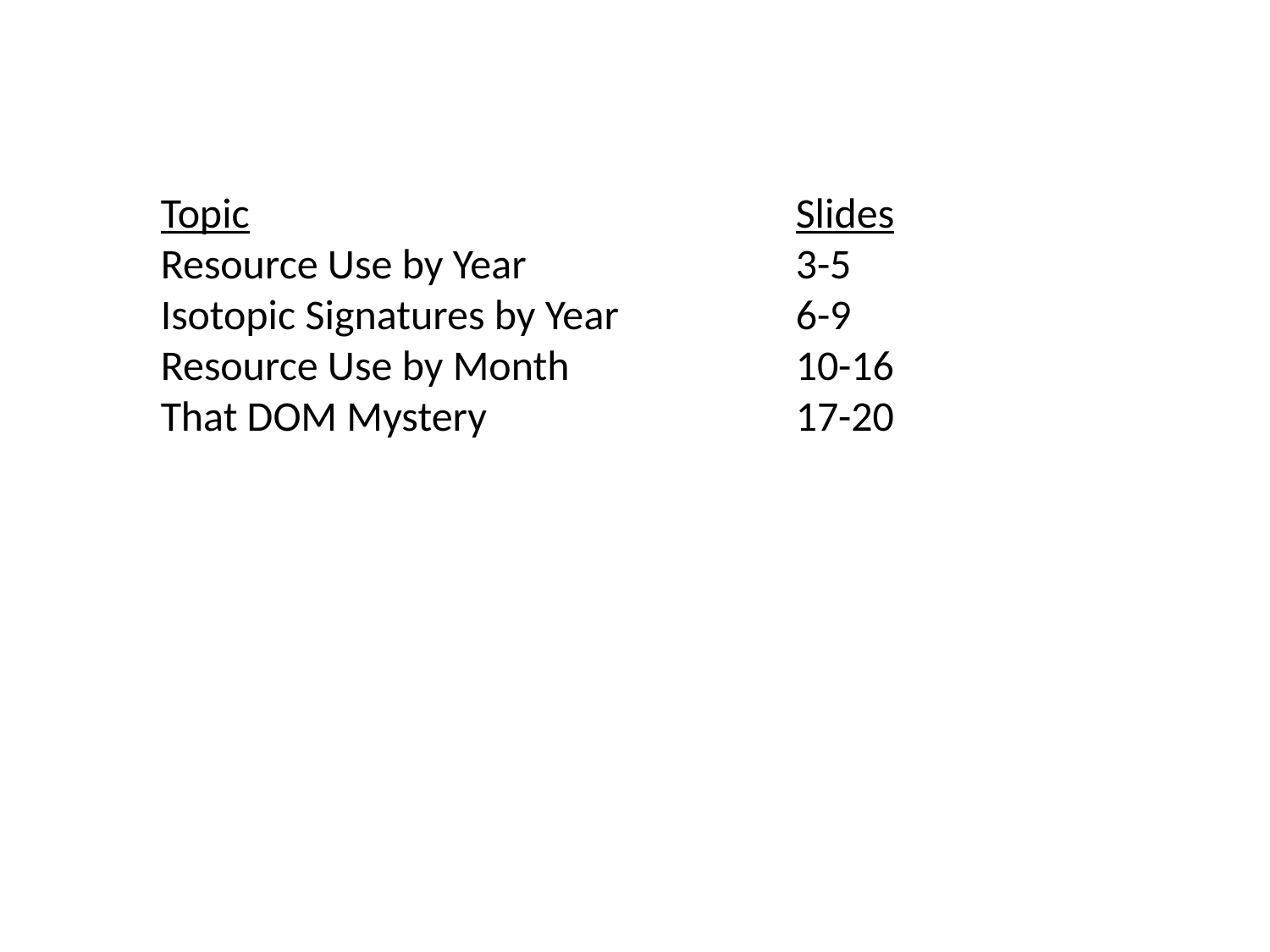

Topic					Slides
Resource Use by Year			3-5
Isotopic Signatures by Year		6-9
Resource Use by Month		10-16
That DOM Mystery			17-20